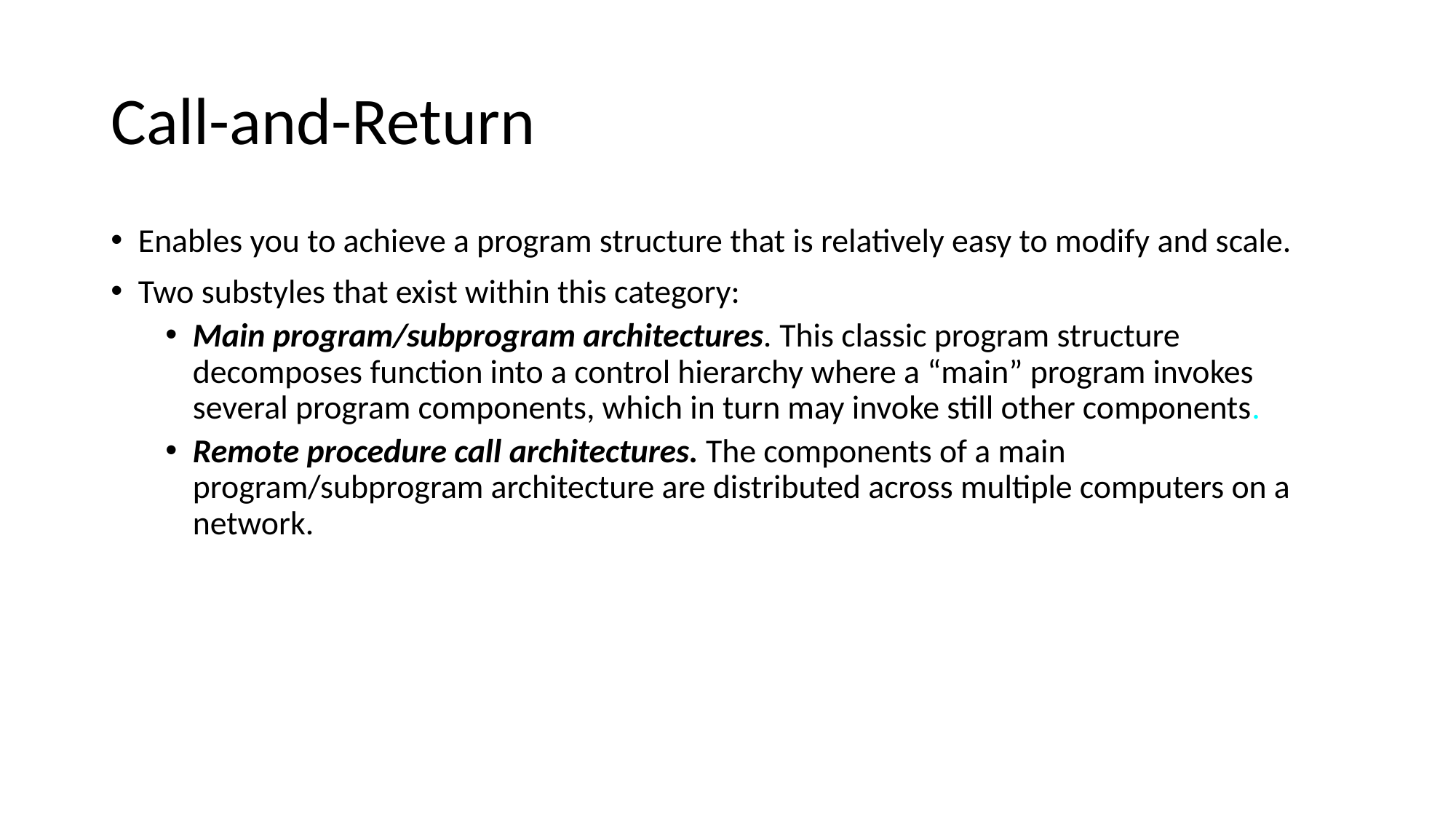

# Call-and-Return
Enables you to achieve a program structure that is relatively easy to modify and scale.
Two substyles that exist within this category:
Main program/subprogram architectures. This classic program structure decomposes function into a control hierarchy where a “main” program invokes several program components, which in turn may invoke still other components.
Remote procedure call architectures. The components of a main program/subprogram architecture are distributed across multiple computers on a network.